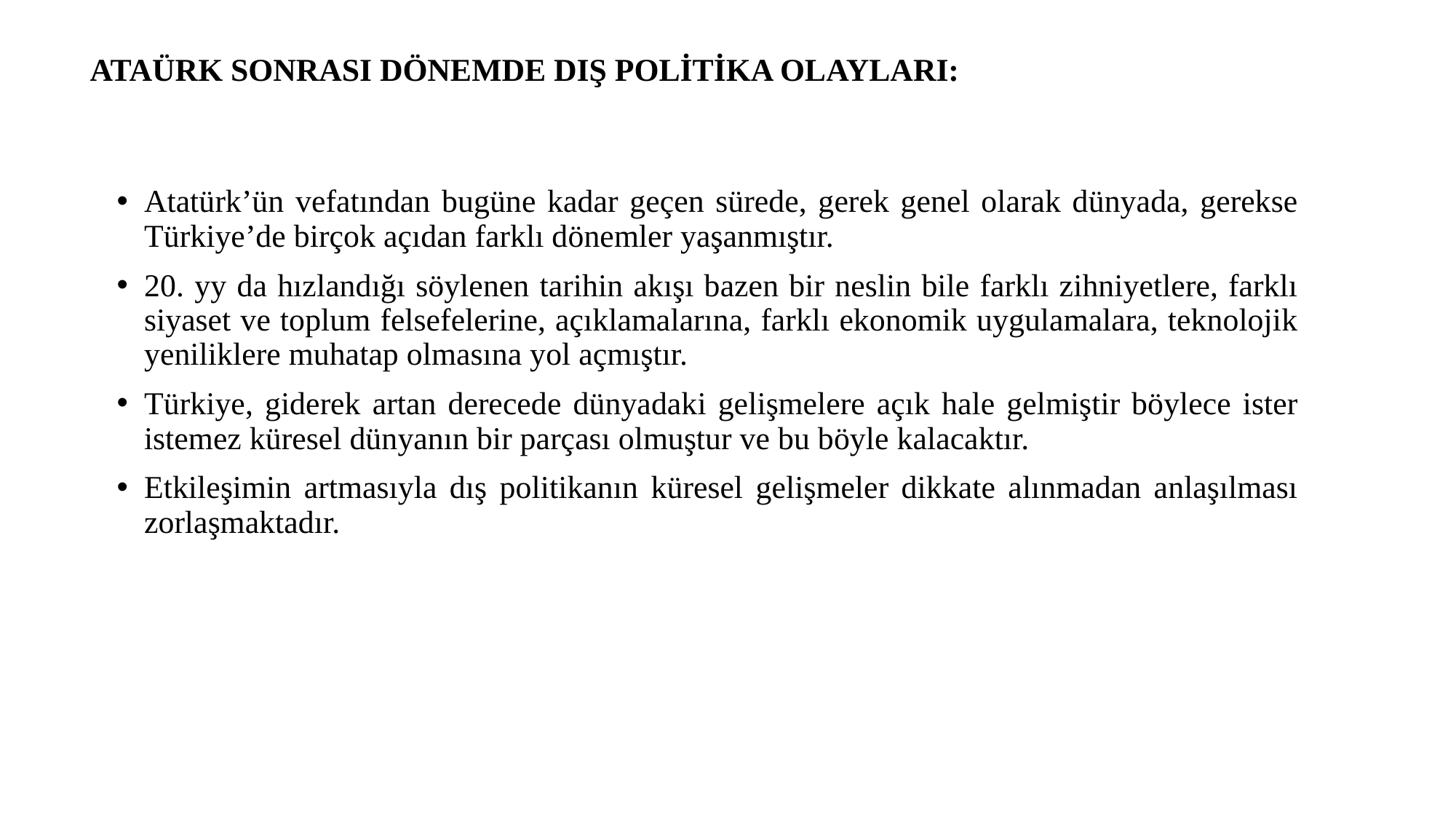

# ATAÜRK SONRASI DÖNEMDE DIŞ POLİTİKA OLAYLARI:
Atatürk’ün vefatından bugüne kadar geçen sürede, gerek genel olarak dünyada, gerekse Türkiye’de birçok açıdan farklı dönemler yaşanmıştır.
20. yy da hızlandığı söylenen tarihin akışı bazen bir neslin bile farklı zihniyetlere, farklı siyaset ve toplum felsefelerine, açıklamalarına, farklı ekonomik uygulamalara, teknolojik yeniliklere muhatap olmasına yol açmıştır.
Türkiye, giderek artan derecede dünyadaki gelişmelere açık hale gelmiştir böylece ister istemez küresel dünyanın bir parçası olmuştur ve bu böyle kalacaktır.
Etkileşimin artmasıyla dış politikanın küresel gelişmeler dikkate alınmadan anlaşılması zorlaşmaktadır.